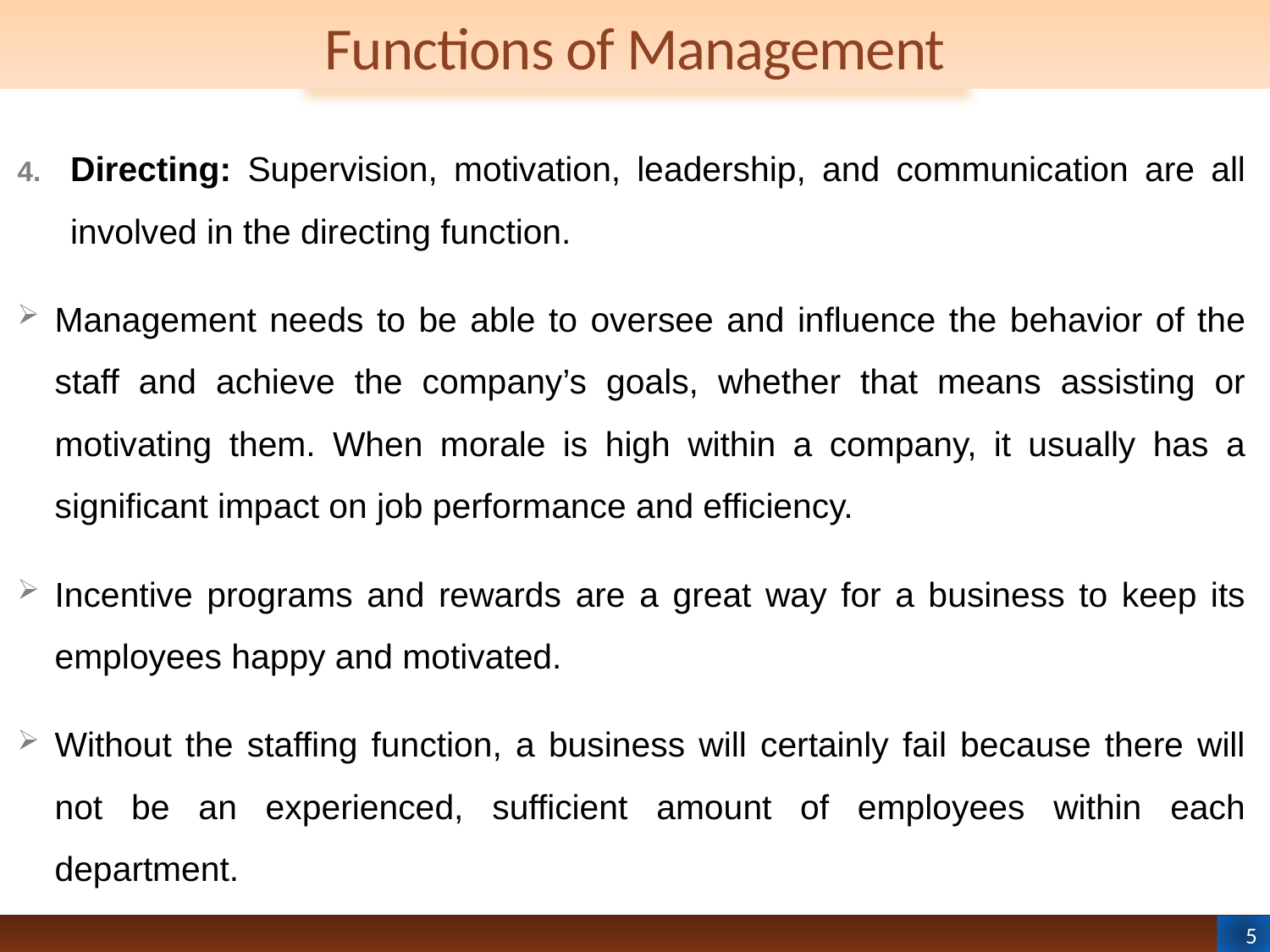

# Functions of Management
Directing: Supervision, motivation, leadership, and communication are all involved in the directing function.
Management needs to be able to oversee and influence the behavior of the staff and achieve the company’s goals, whether that means assisting or motivating them. When morale is high within a company, it usually has a significant impact on job performance and efficiency.
Incentive programs and rewards are a great way for a business to keep its employees happy and motivated.
Without the staffing function, a business will certainly fail because there will not be an experienced, sufficient amount of employees within each department.
5